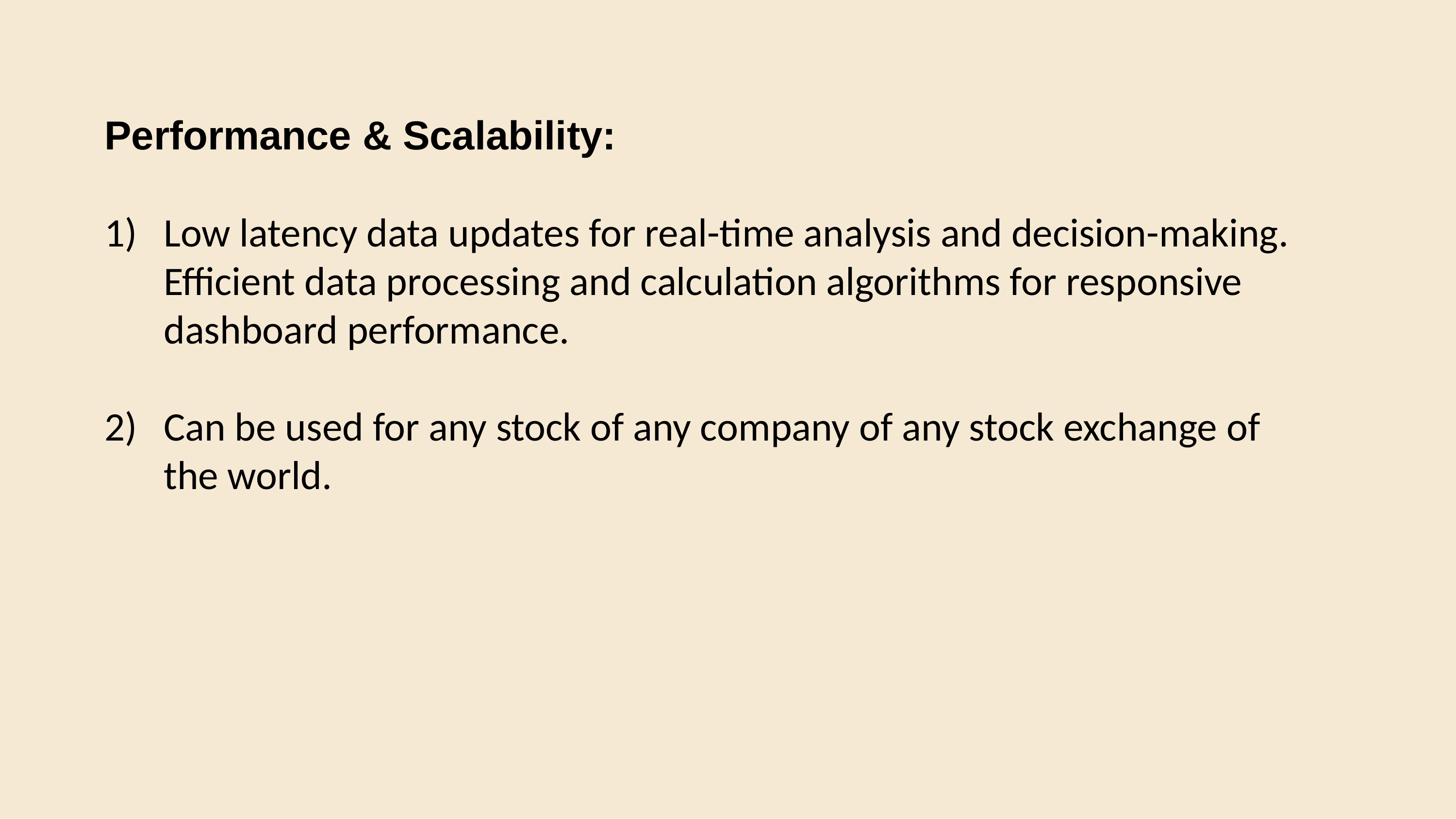

Performance & Scalability:

Low latency data updates for real-time analysis and decision-making. Efficient data processing and calculation algorithms for responsive dashboard performance.

Can be used for any stock of any company of any stock exchange of the world.